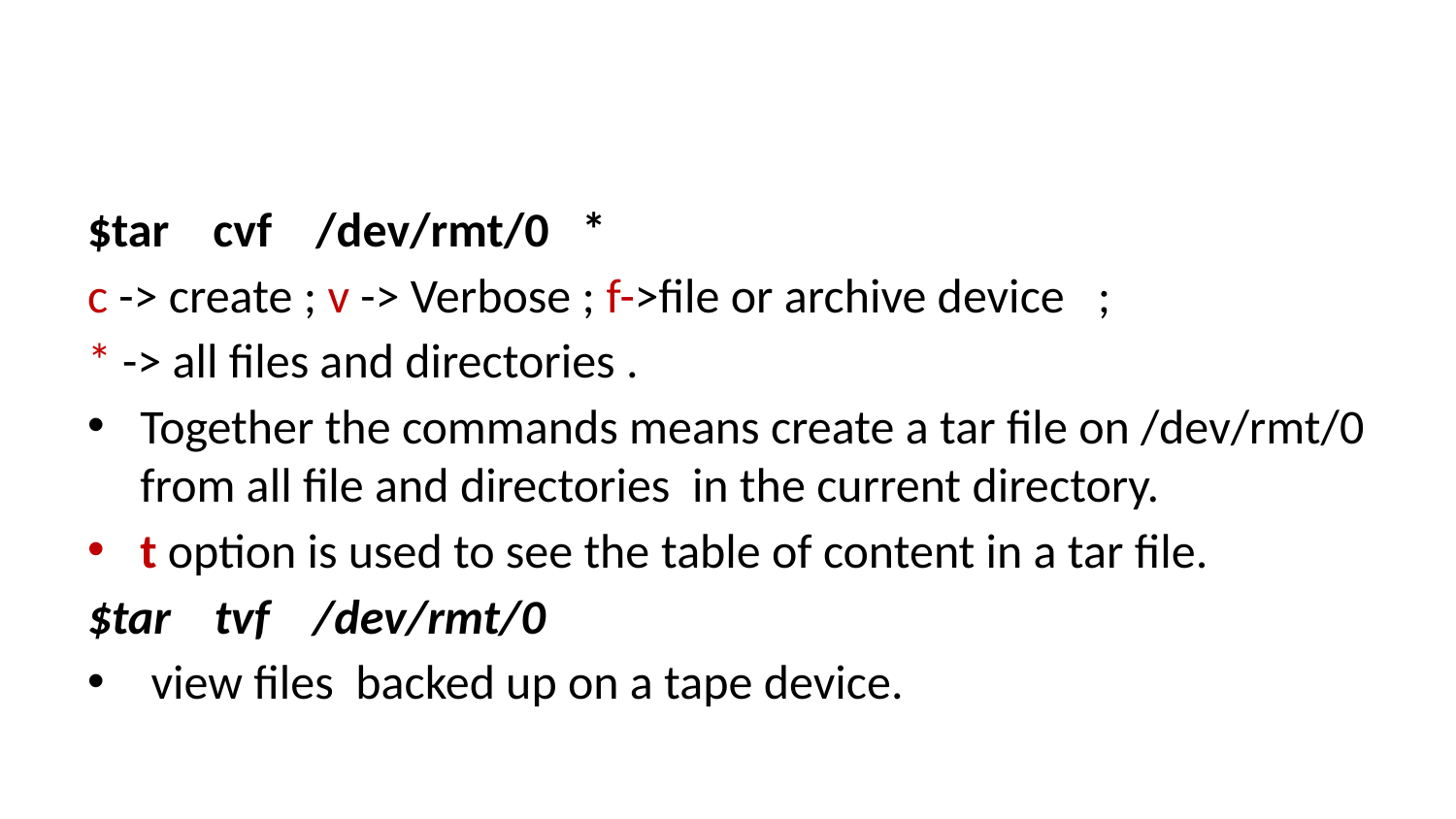

$tar    cvf    /dev/rmt/0   *
c -> create ; v -> Verbose ; f->file or archive device   ;
* -> all files and directories .
Together the commands means create a tar file on /dev/rmt/0 from all file and directories  in the current directory.
t option is used to see the table of content in a tar file.
$tar    tvf    /dev/rmt/0
 view files  backed up on a tape device.